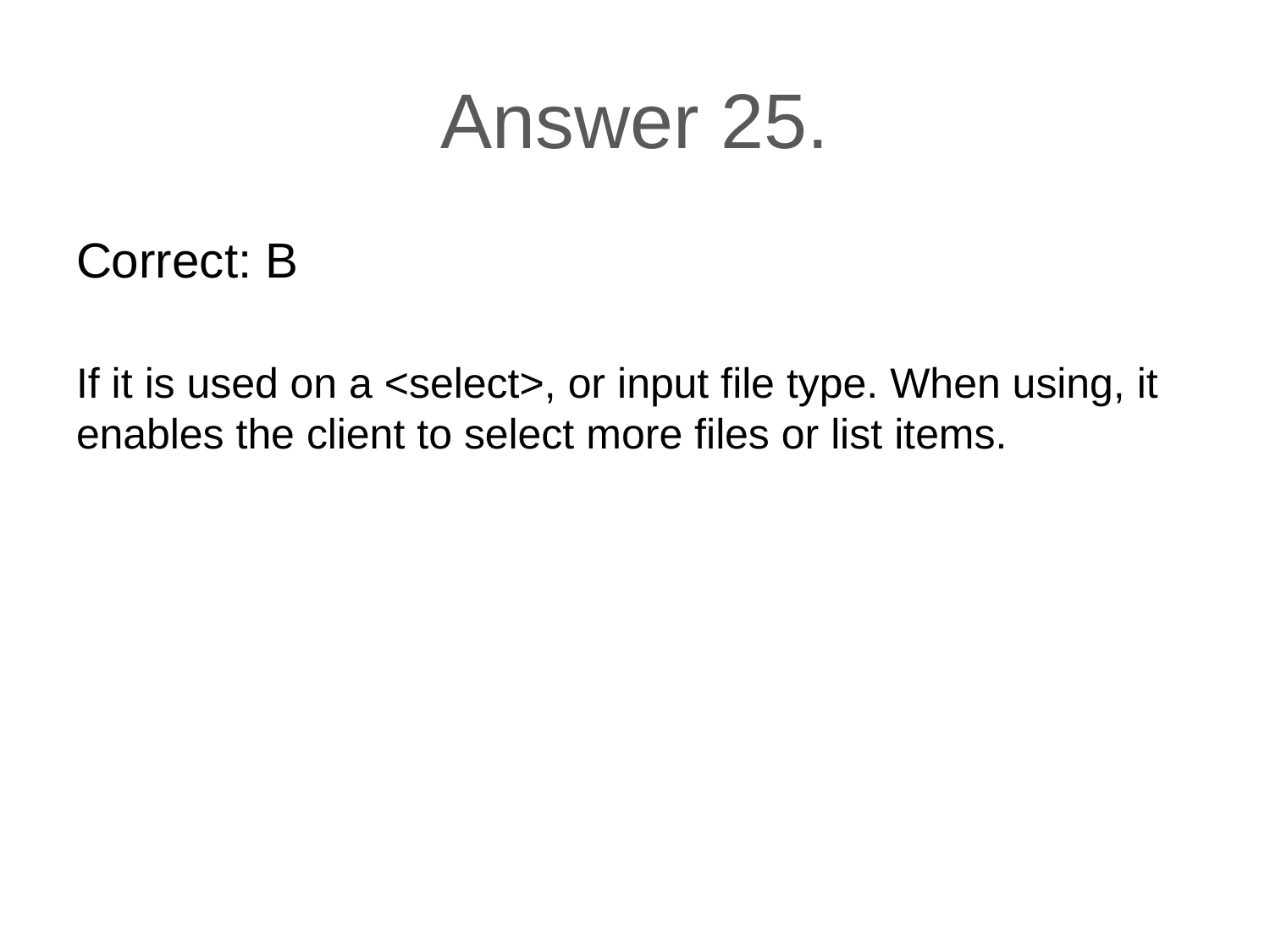

# Answer 25.
Correct: B

If it is used on a <select>, or input file type. When using, it enables the client to select more files or list items.